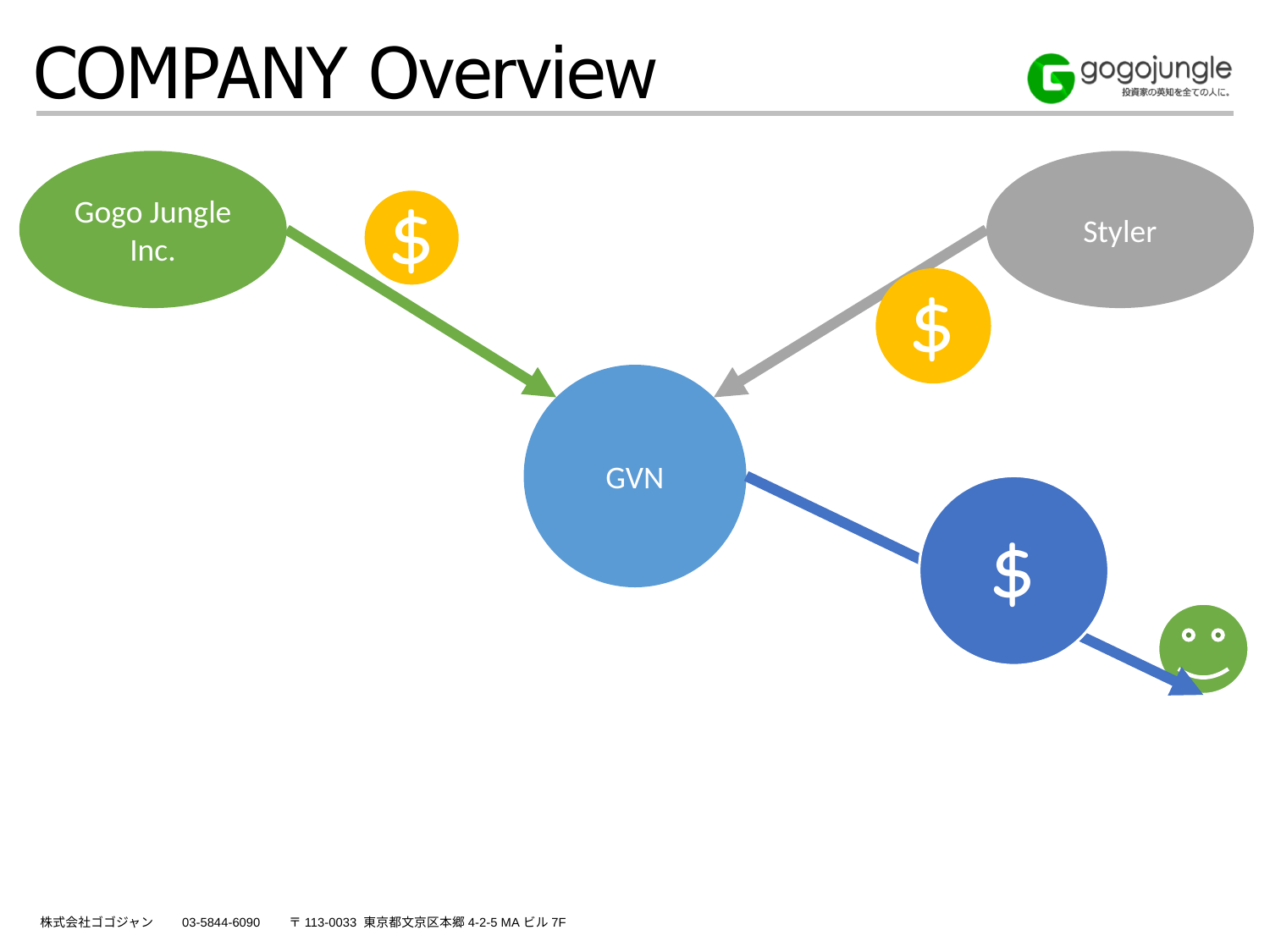

COMPANY Overview
Styler
Gogo Jungle Inc.
$
$
GVN
$